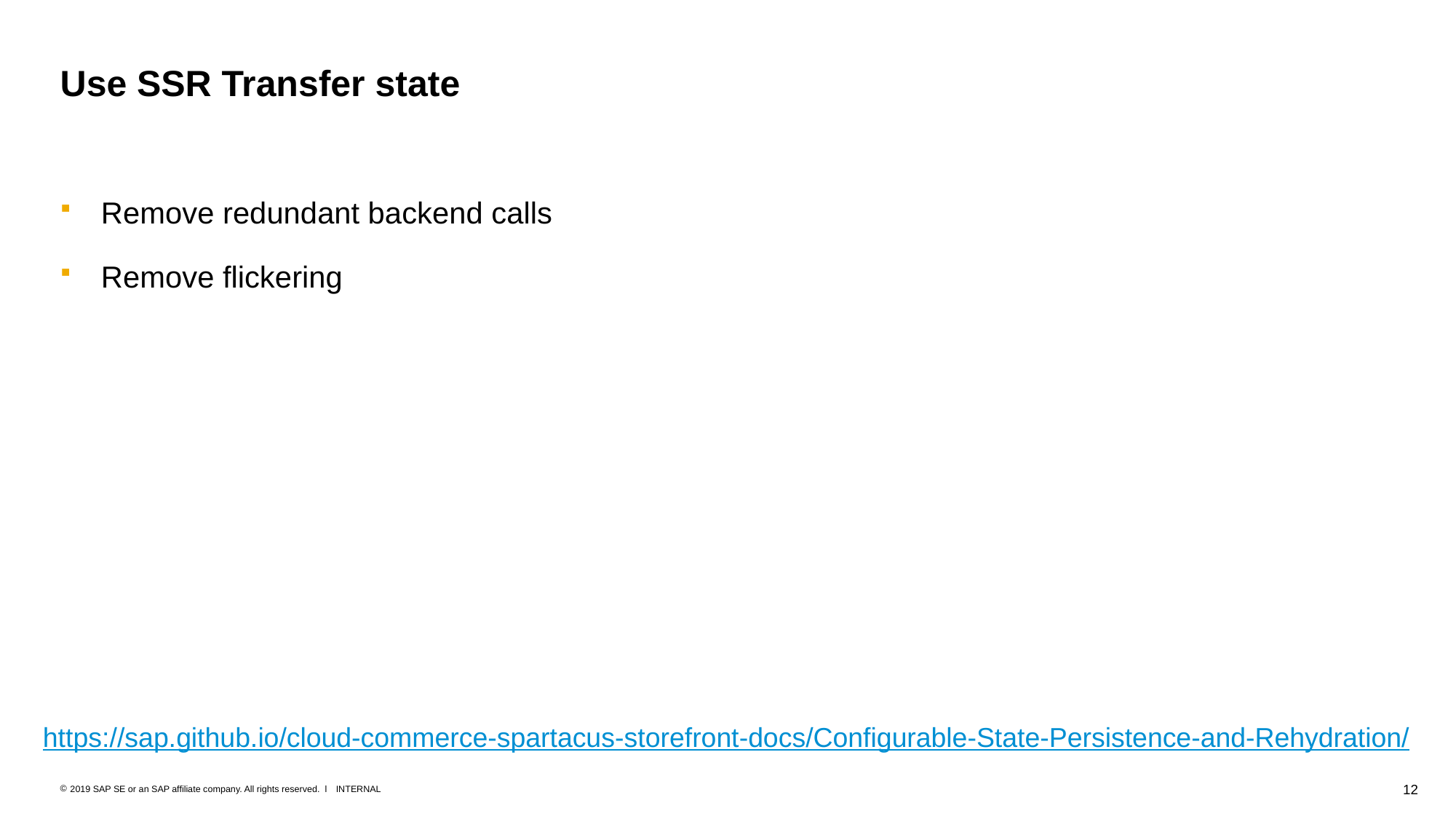

# Use SSR Transfer state
Remove redundant backend calls
Remove flickering

https://sap.github.io/cloud-commerce-spartacus-storefront-docs/Configurable-State-Persistence-and-Rehydration/